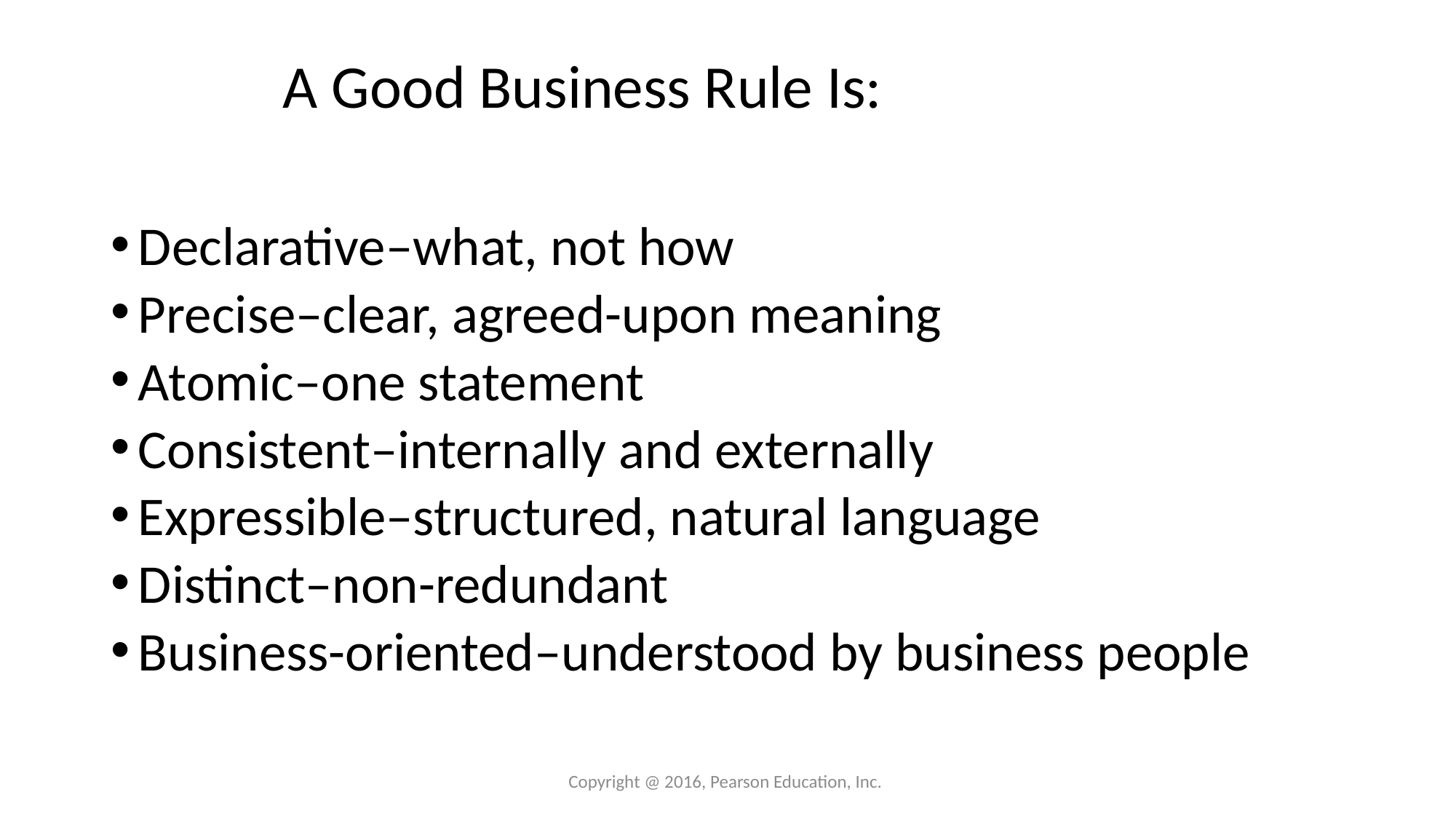

# A Good Business Rule Is:
Declarative–what, not how
Precise–clear, agreed-upon meaning
Atomic–one statement
Consistent–internally and externally
Expressible–structured, natural language
Distinct–non-redundant
Business-oriented–understood by business people
Copyright @ 2016, Pearson Education, Inc.